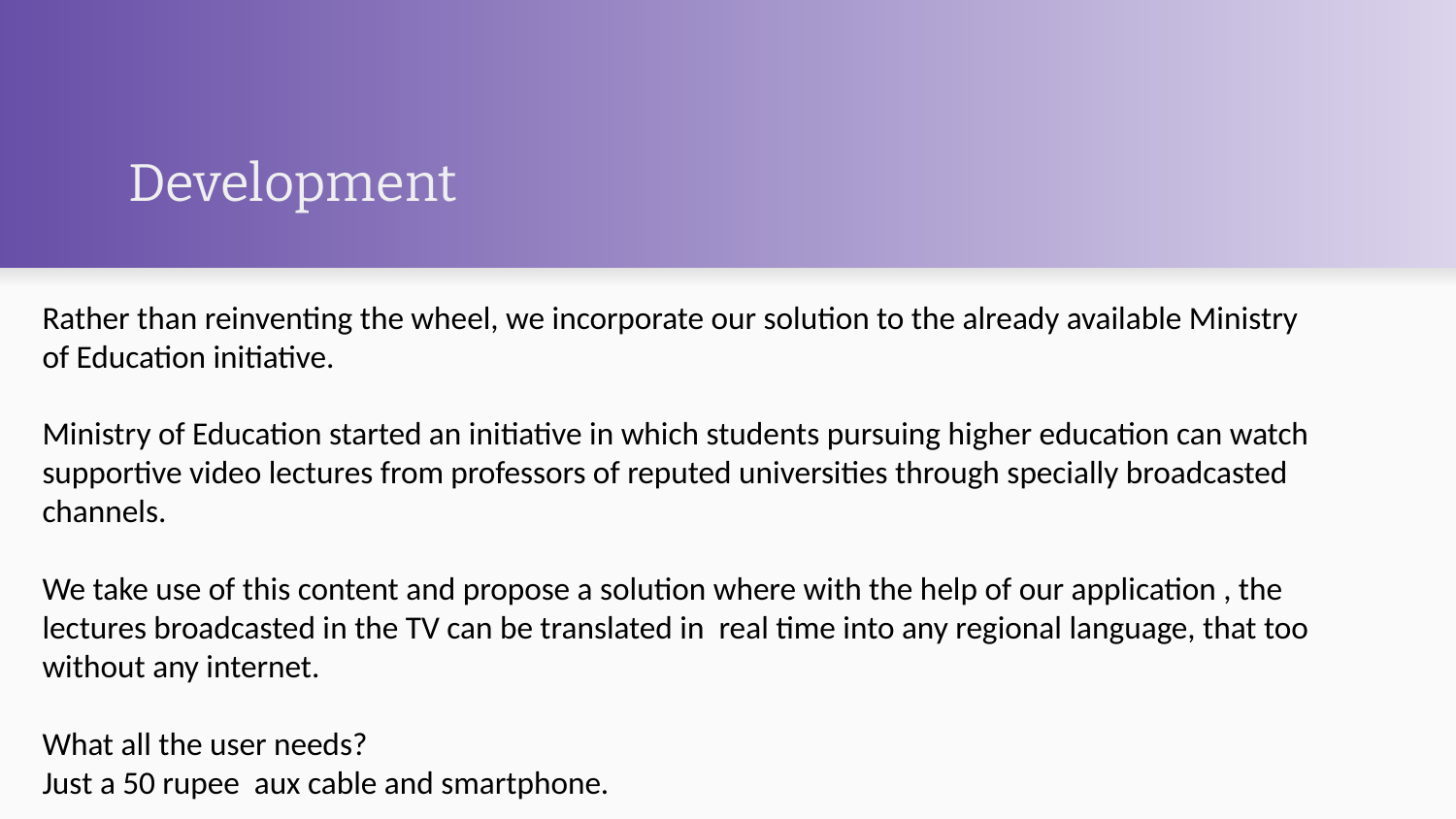

# Development

Rather than reinventing the wheel, we incorporate our solution to the already available Ministry of Education initiative.

Ministry of Education started an initiative in which students pursuing higher education can watch supportive video lectures from professors of reputed universities through specially broadcasted channels.

We take use of this content and propose a solution where with the help of our application , the lectures broadcasted in the TV can be translated in  real time into any regional language, that too without any internet.

What all the user needs?
Just a 50 rupee  aux cable and smartphone.